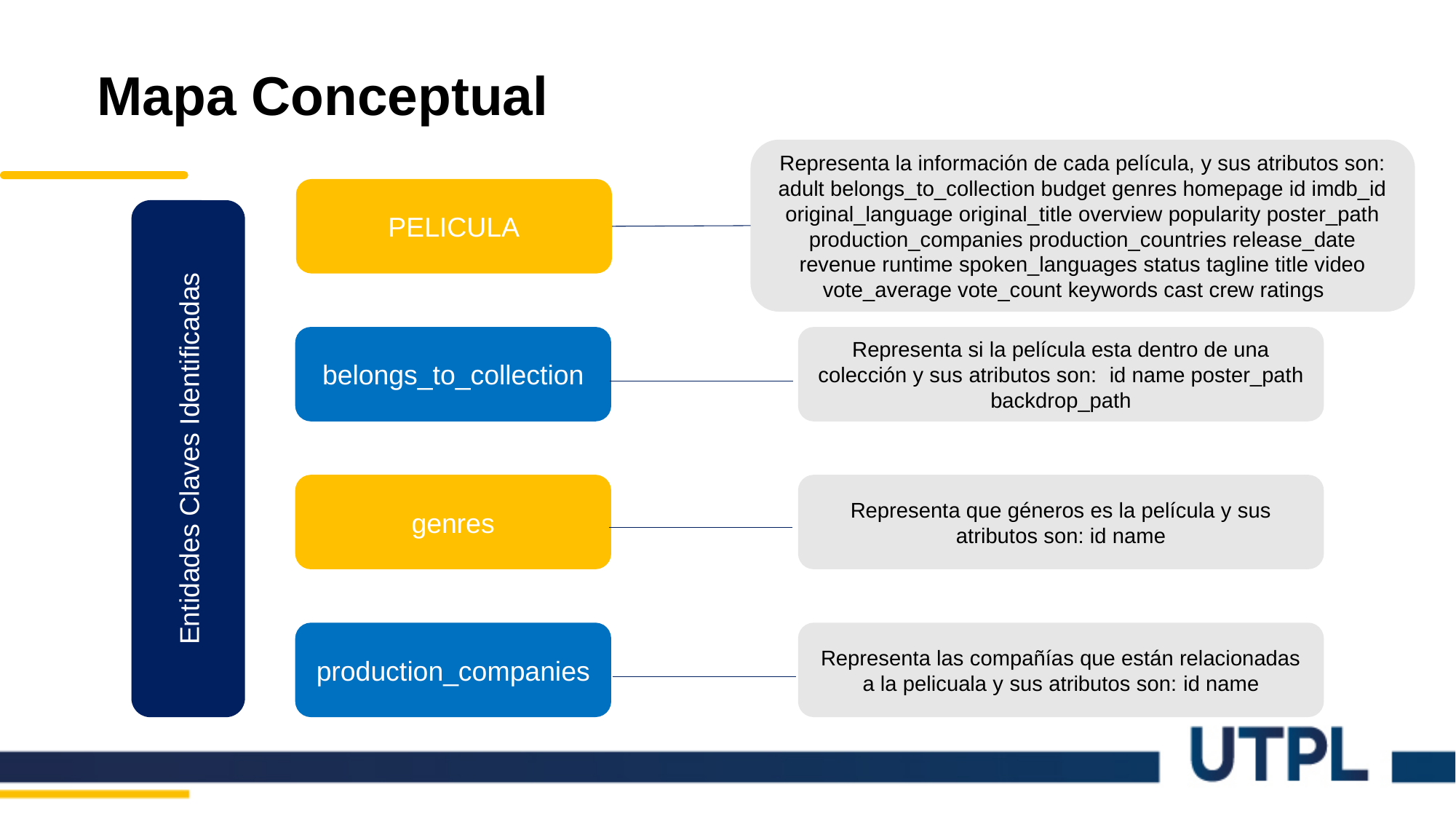

Mapa Conceptual
Representa la información de cada película, y sus atributos son: adult belongs_to_collection budget genres homepage id imdb_id original_language original_title overview popularity poster_path production_companies production_countries release_date revenue runtime spoken_languages status tagline title video vote_average vote_count keywords cast crew ratings

PELICULA
Entidades Claves Identificadas
belongs_to_collection
Representa si la película esta dentro de una colección y sus atributos son:  id name poster_path backdrop_path
genres
Representa que géneros es la película y sus atributos son: id name
production_companies
Representa las compañías que están relacionadas a la pelicuala y sus atributos son: id name